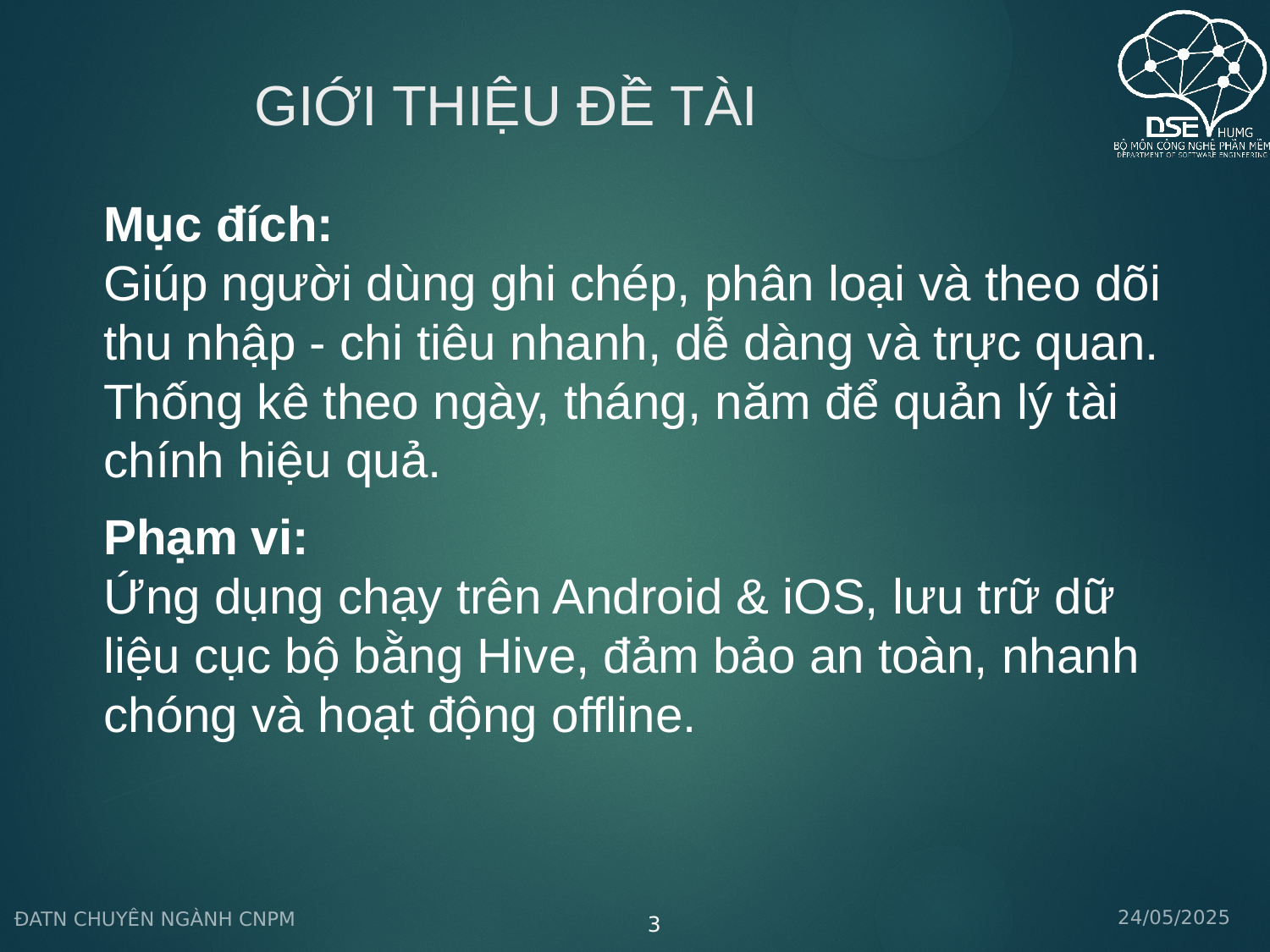

# Giới thiệu đề tài
Mục đích:
Giúp người dùng ghi chép, phân loại và theo dõi thu nhập - chi tiêu nhanh, dễ dàng và trực quan. Thống kê theo ngày, tháng, năm để quản lý tài chính hiệu quả.
Phạm vi:
Ứng dụng chạy trên Android & iOS, lưu trữ dữ liệu cục bộ bằng Hive, đảm bảo an toàn, nhanh chóng và hoạt động offline.

24/05/2025
ĐATN CHUYÊN NGÀNH CNPM
3